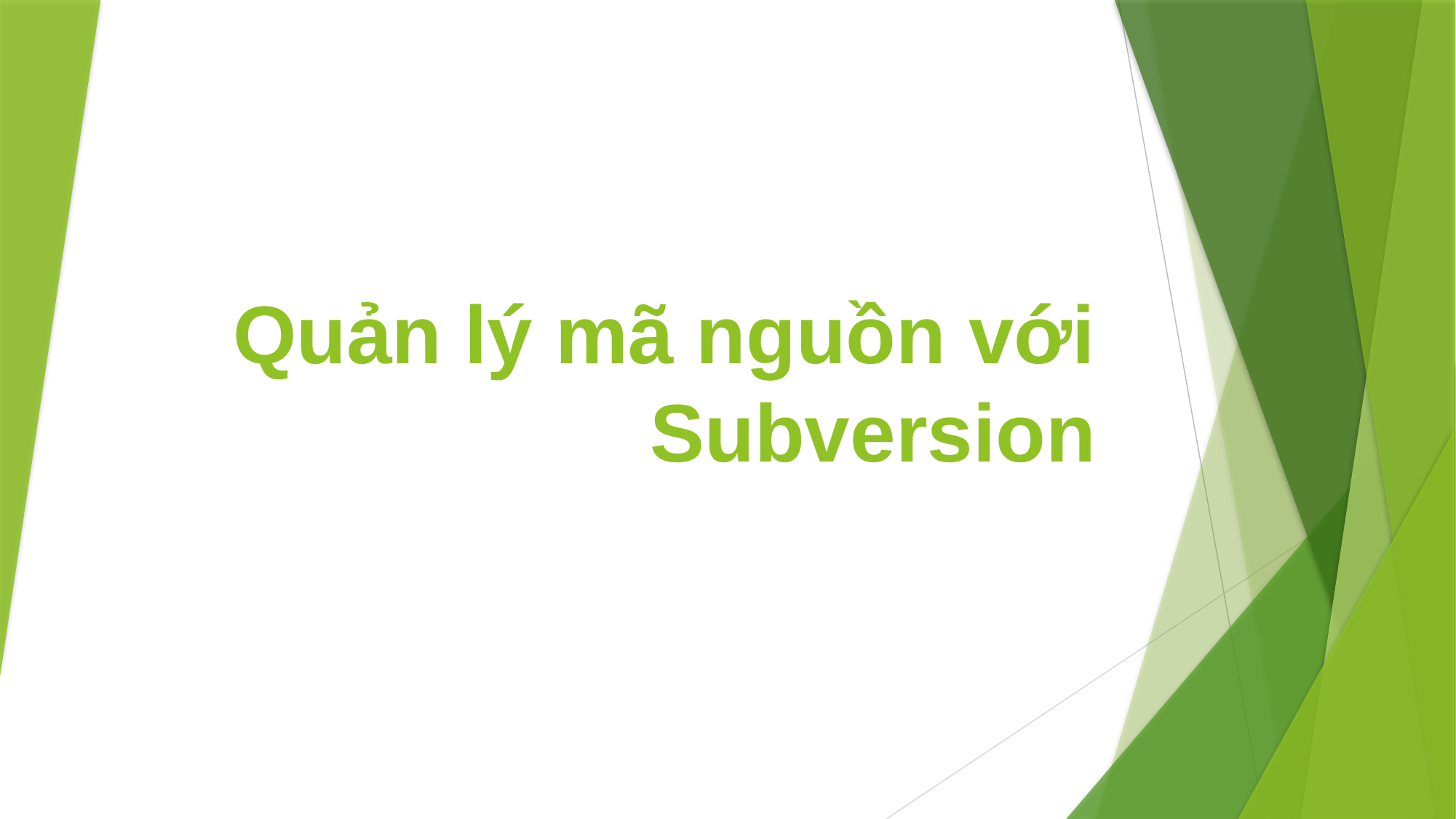

# Quản lý mã nguồn với Subversion